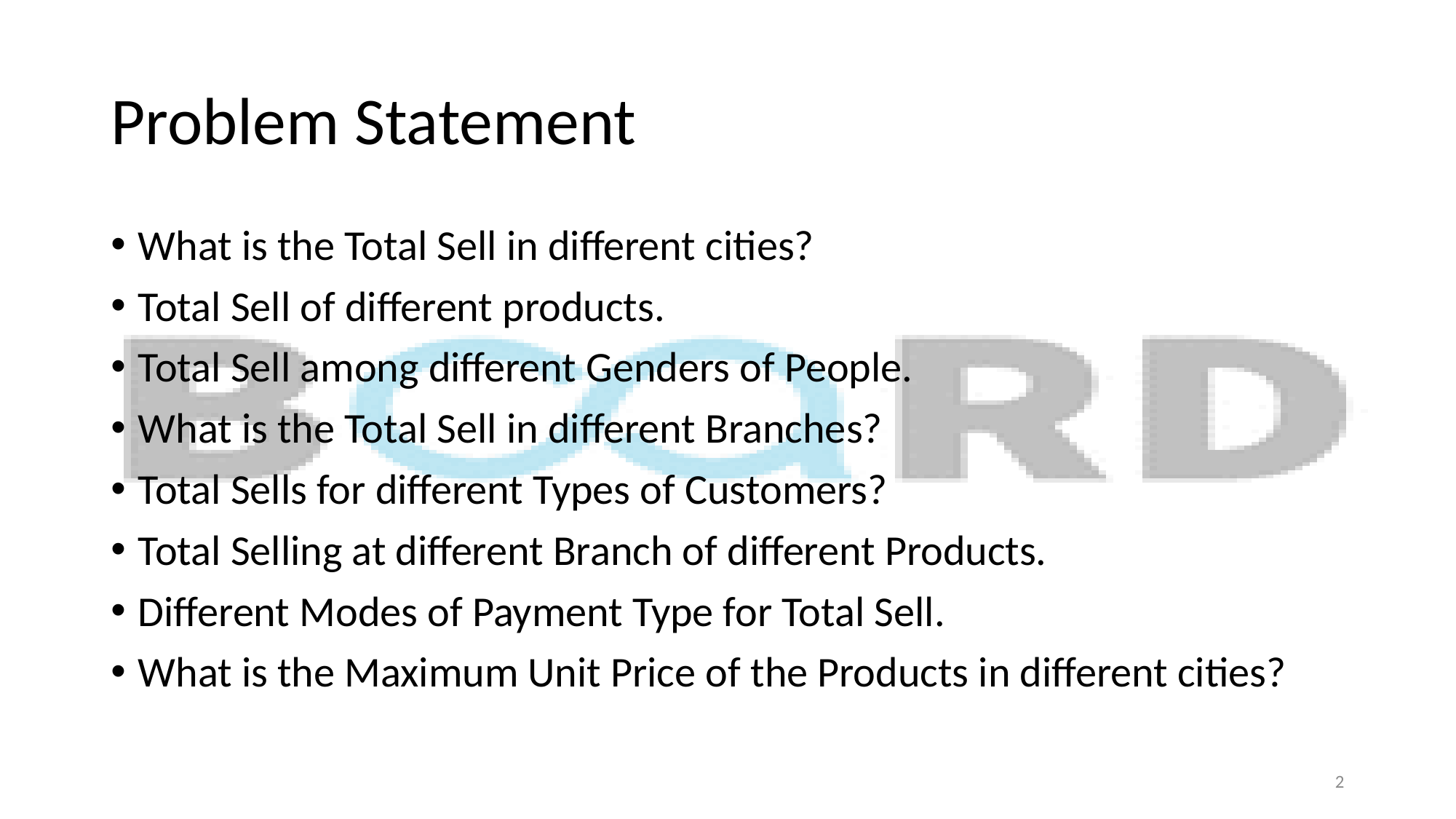

# Problem Statement
What is the Total Sell in different cities?
Total Sell of different products.
Total Sell among different Genders of People.
What is the Total Sell in different Branches?
Total Sells for different Types of Customers?
Total Selling at different Branch of different Products.
Different Modes of Payment Type for Total Sell.
What is the Maximum Unit Price of the Products in different cities?

2